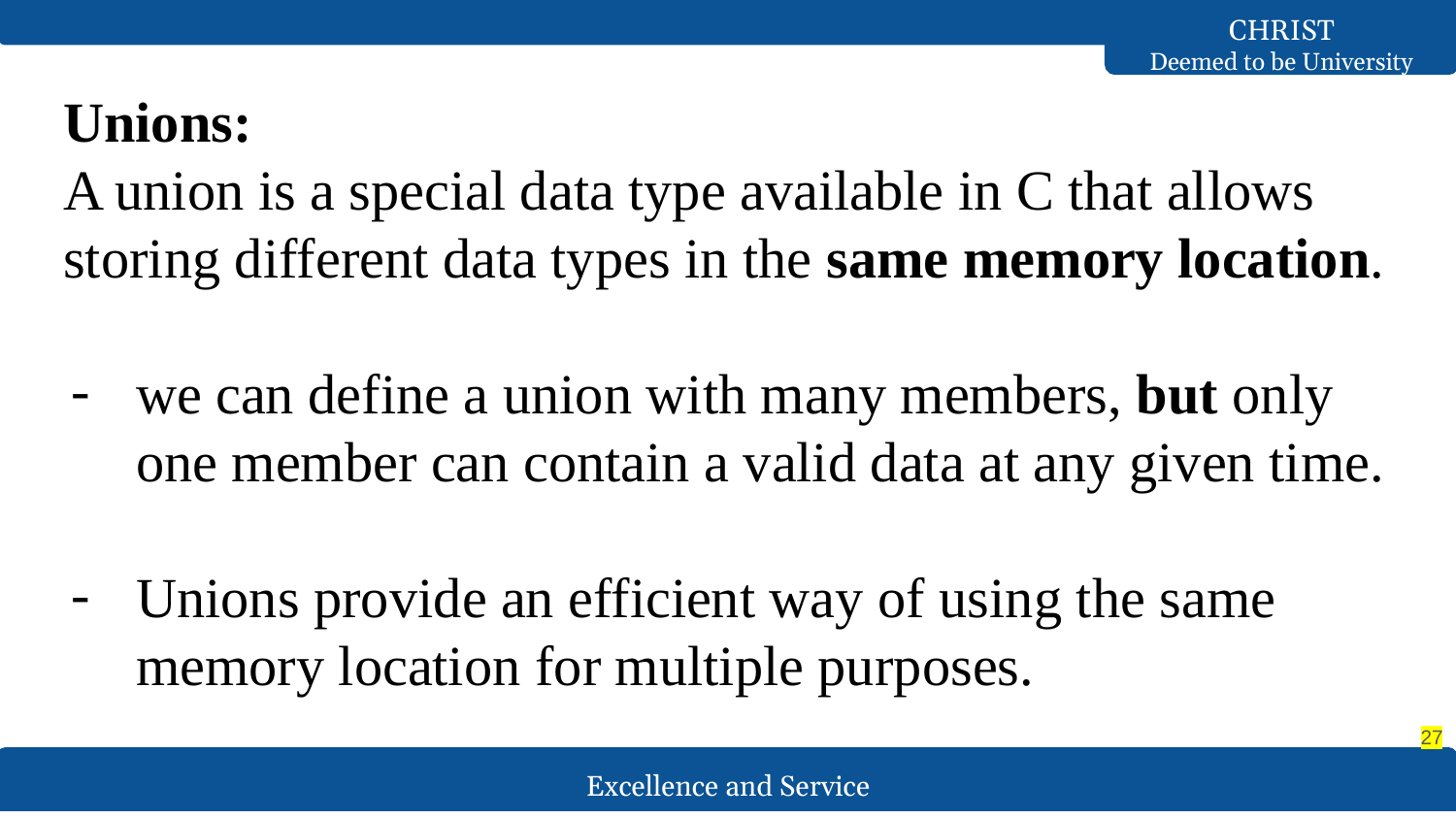

#
Unions:
A union is a special data type available in C that allows storing different data types in the same memory location.

we can define a union with many members, but only one member can contain a valid data at any given time.

Unions provide an efficient way of using the same memory location for multiple purposes.

27